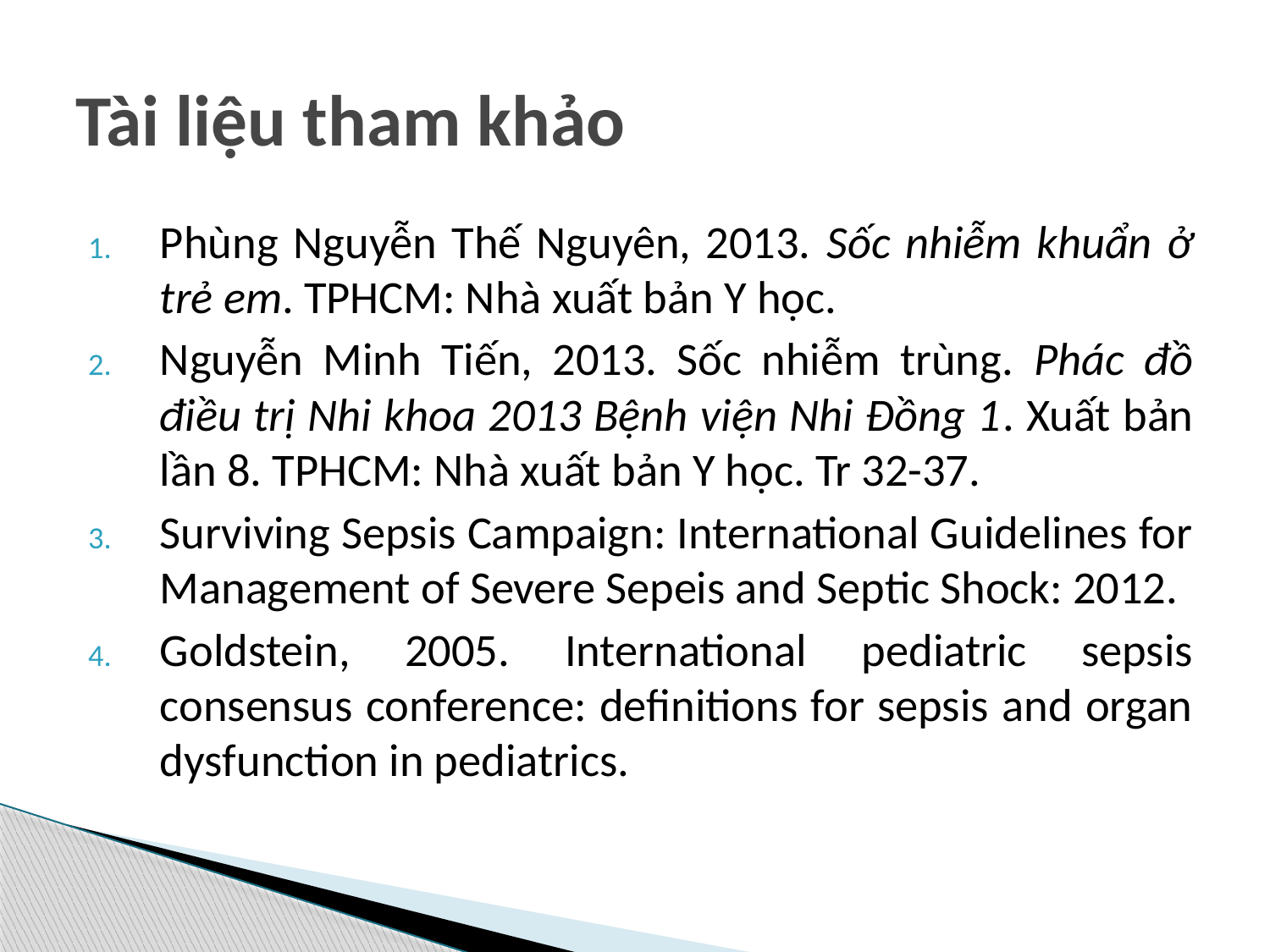

# Tài liệu tham khảo
Phùng Nguyễn Thế Nguyên, 2013. Sốc nhiễm khuẩn ở trẻ em. TPHCM: Nhà xuất bản Y học.
Nguyễn Minh Tiến, 2013. Sốc nhiễm trùng. Phác đồ điều trị Nhi khoa 2013 Bệnh viện Nhi Đồng 1. Xuất bản lần 8. TPHCM: Nhà xuất bản Y học. Tr 32-37.
Surviving Sepsis Campaign: International Guidelines for Management of Severe Sepeis and Septic Shock: 2012.
Goldstein, 2005. International pediatric sepsis consensus conference: definitions for sepsis and organ dysfunction in pediatrics.